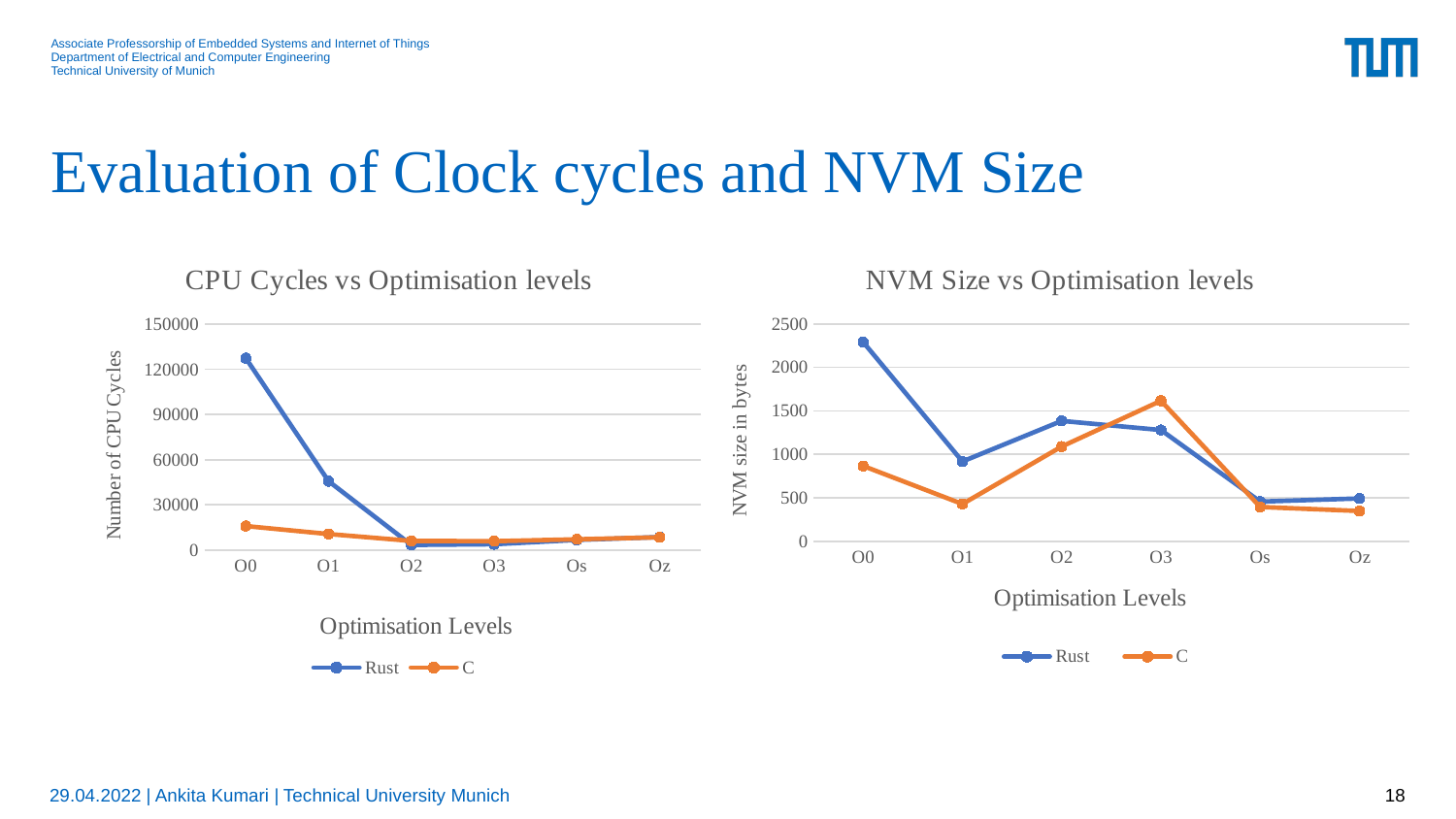

Evaluation of Clock cycles and NVM Size

### Chart: CPU Cycles vs Optimisation levels

| Category | Rust  | C |
|---|---|---|
| O0 | 127516.0 | 15877.0 |
| O1 | 45691.0 | 10562.0 |
| O2 | 3338.0 | 5987.0 |
| O3 | 3774.0 | 5806.0 |
| Os | 6655.0 | 7071.0 |
| Oz | 8534.0 | 8397.0 |

### Chart: NVM Size vs Optimisation levels

| Category | Rust | C |
|---|---|---|
| O0 | 2292.0 | 866.0 |
| O1 | 918.0 | 428.0 |
| O2 | 1385.0 | 1090.0 |
| O3 | 1280.0 | 1616.0 |
| Os | 456.0 | 394.0 |
| Oz | 492.0 | 348.0 |
29.04.2022 | Ankita Kumari | Technical University Munich
18